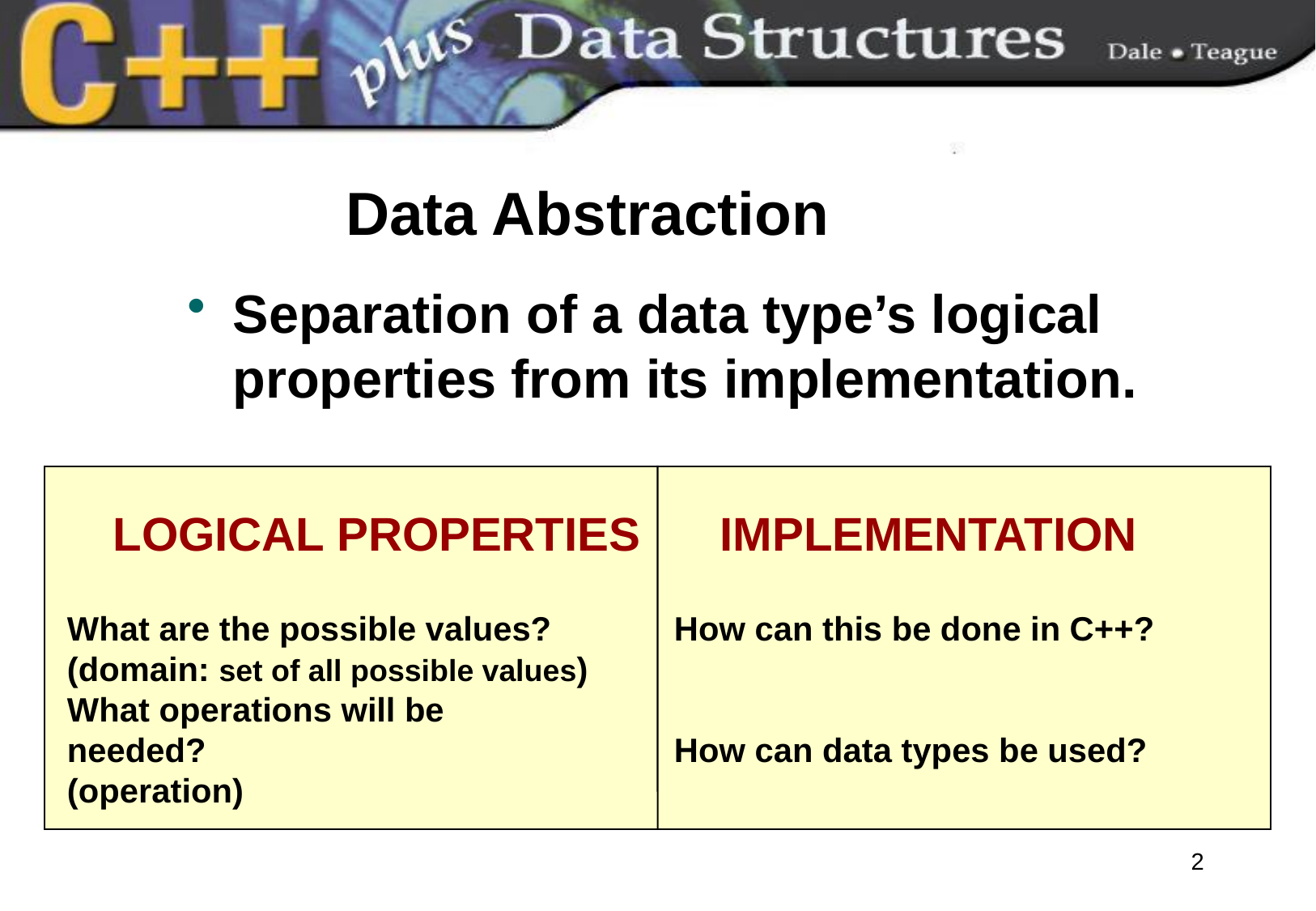

# Data Abstraction

Separation of a data type’s logical properties from its implementation.

LOGICAL PROPERTIES	IMPLEMENTATION
What are the possible values?		How can this be done in C++?
(domain: set of all possible values)
What operations will be
needed?	            			How can data types be used?
(operation)
2